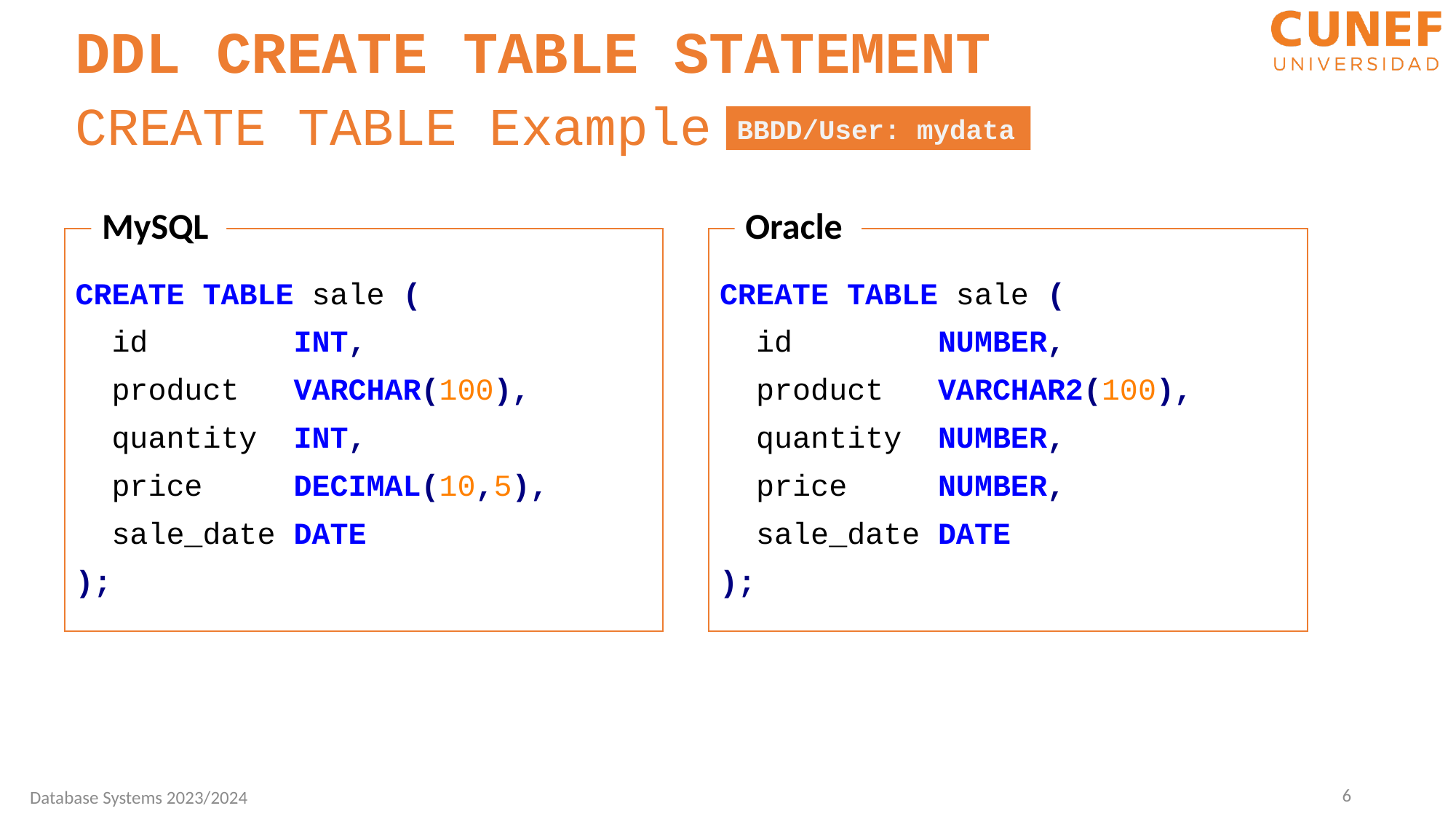

DDL CREATE TABLE STATEMENT
CREATE TABLE Example
BBDD/User: mydata
MySQL
Oracle

CREATE TABLE sale (
  id 		INT,
  product 	VARCHAR(100),
  quantity 	INT,
  price 	DECIMAL(10,5),
  sale_date DATE
);

CREATE TABLE sale (
  id 		NUMBER,
  product 	VARCHAR2(100),
  quantity 	NUMBER,
  price 	NUMBER,
  sale_date DATE
);
6
Database Systems 2023/2024